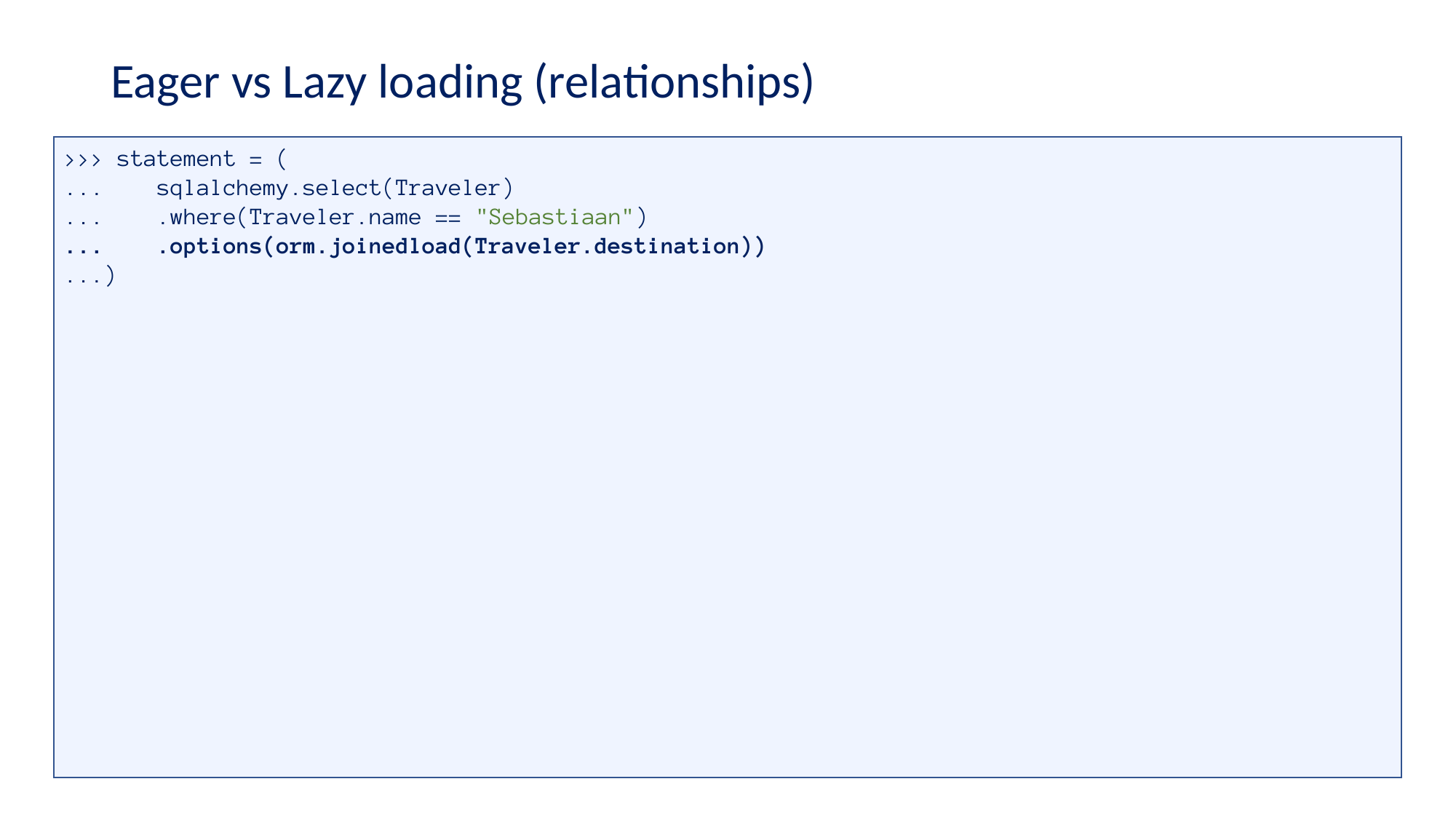

# Eager vs Lazy loading (relationships)
>>> statement = (
...    sqlalchemy.select(Traveler)
...    .where(Traveler.name == "Sebastiaan")
...    .options(orm.joinedload(Traveler.destination))
...)